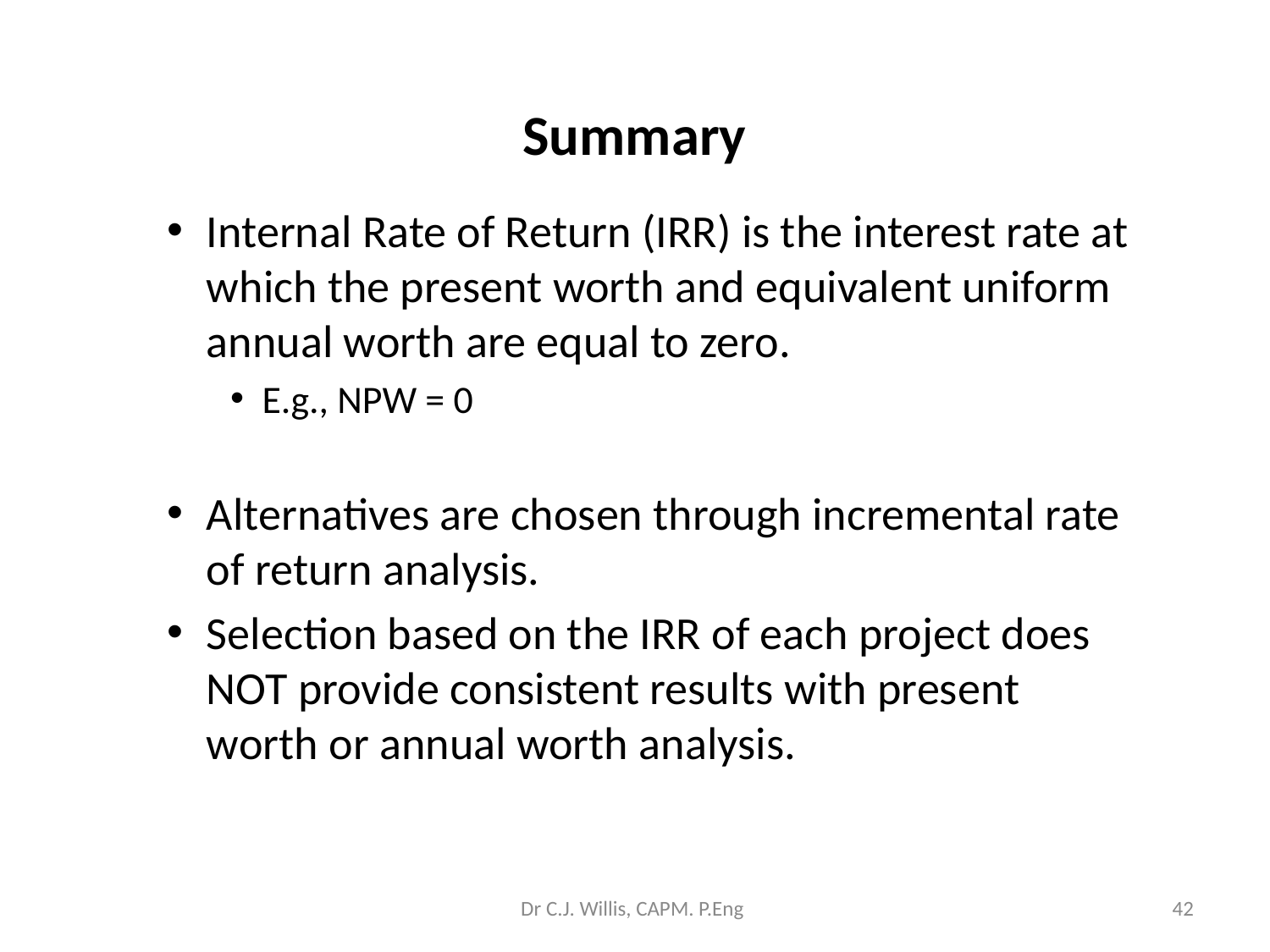

# Summary

Internal Rate of Return (IRR) is the interest rate at which the present worth and equivalent uniform annual worth are equal to zero.
E.g., NPW = 0

Alternatives are chosen through incremental rate of return analysis.
Selection based on the IRR of each project does NOT provide consistent results with present worth or annual worth analysis.

Dr C.J. Willis, CAPM. P.Eng
42